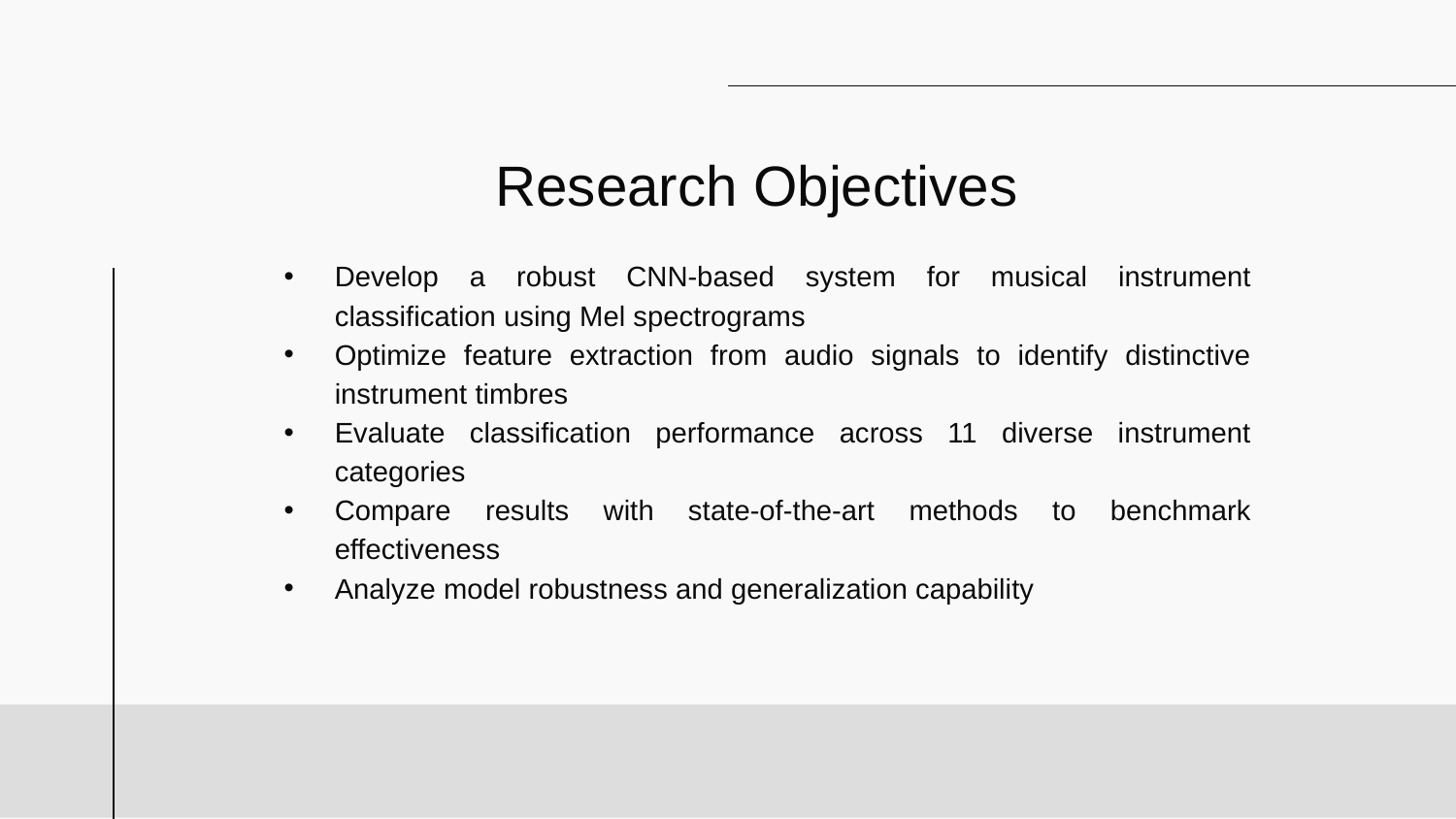

# Research Objectives
Develop a robust CNN-based system for musical instrument classification using Mel spectrograms
Optimize feature extraction from audio signals to identify distinctive instrument timbres
Evaluate classification performance across 11 diverse instrument categories
Compare results with state-of-the-art methods to benchmark effectiveness
Analyze model robustness and generalization capability